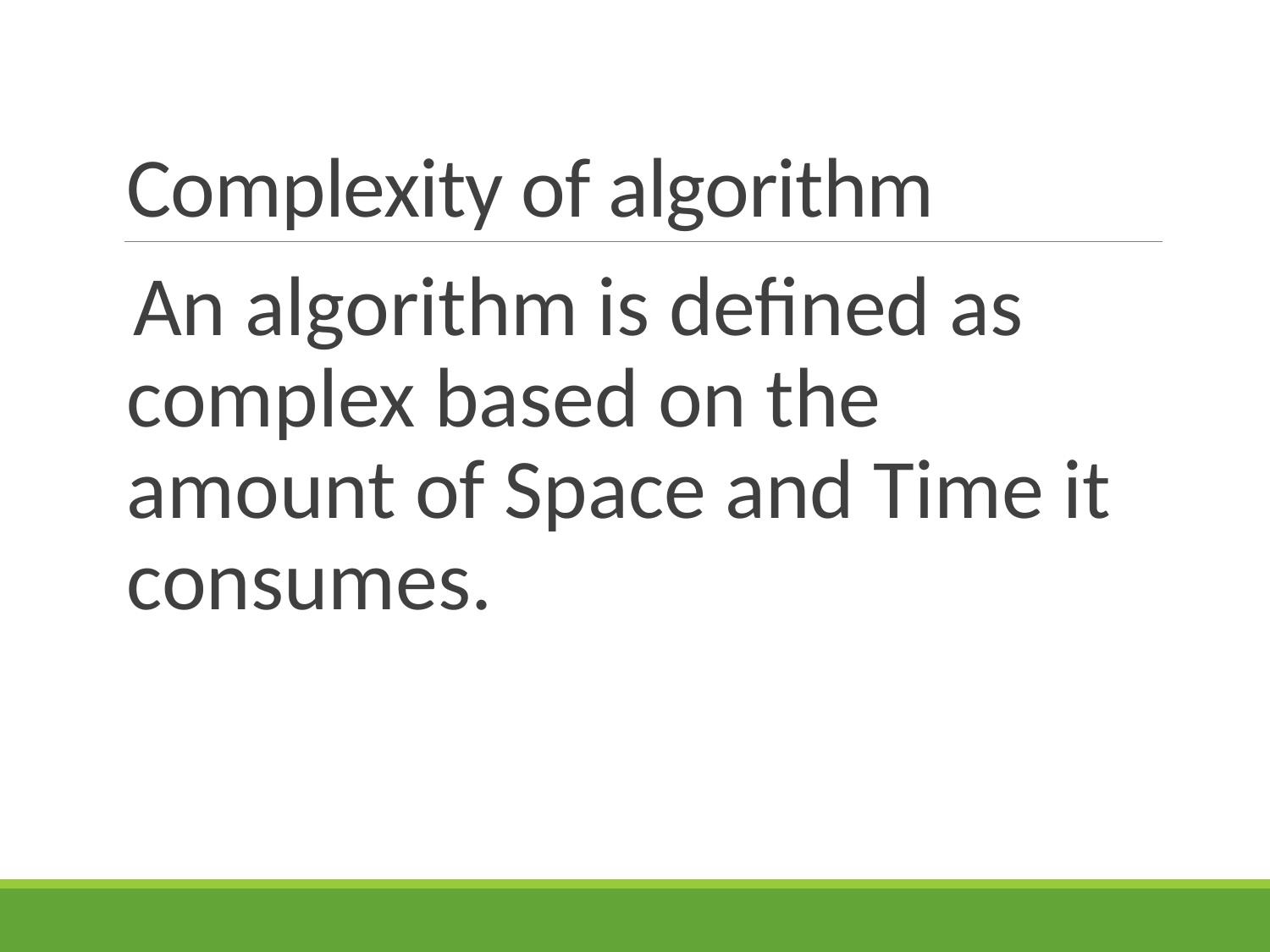

# Complexity of algorithm
An algorithm is defined as complex based on the amount of Space and Time it consumes.